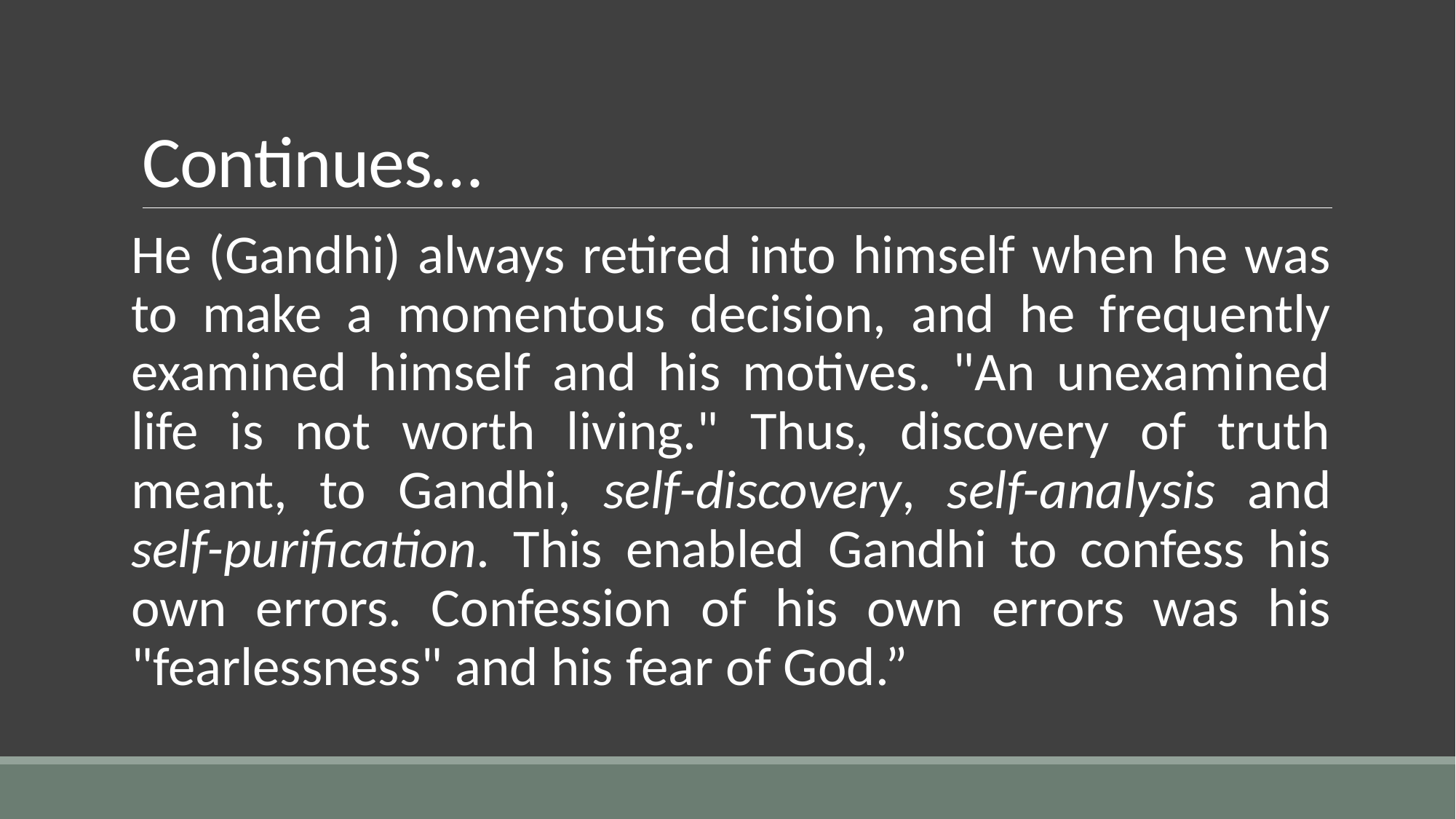

# Continues…
He (Gandhi) always retired into himself when he was to make a momentous decision, and he frequently examined himself and his motives. "An unexamined life is not worth living." Thus, discovery of truth meant, to Gandhi, self-discovery, self-analysis and self-purification. This enabled Gandhi to confess his own errors. Confession of his own errors was his "fearlessness" and his fear of God.”